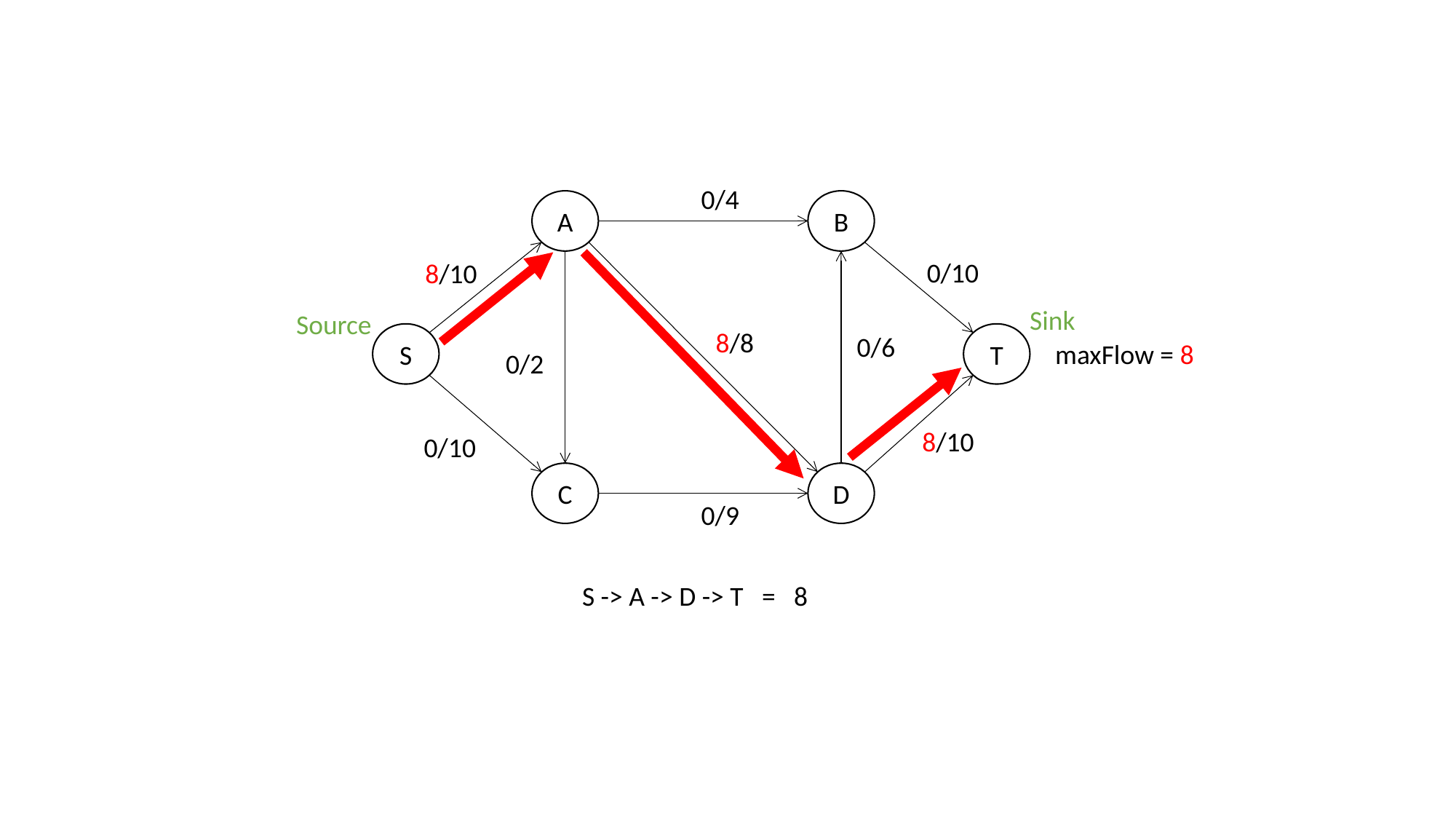

0/4
A
B
0/10
8/10
Sink
Source
8/8
S
T
0/6
maxFlow = 8
0/2
8/10
0/10
C
D
0/9
S -> A -> D -> T   =   8